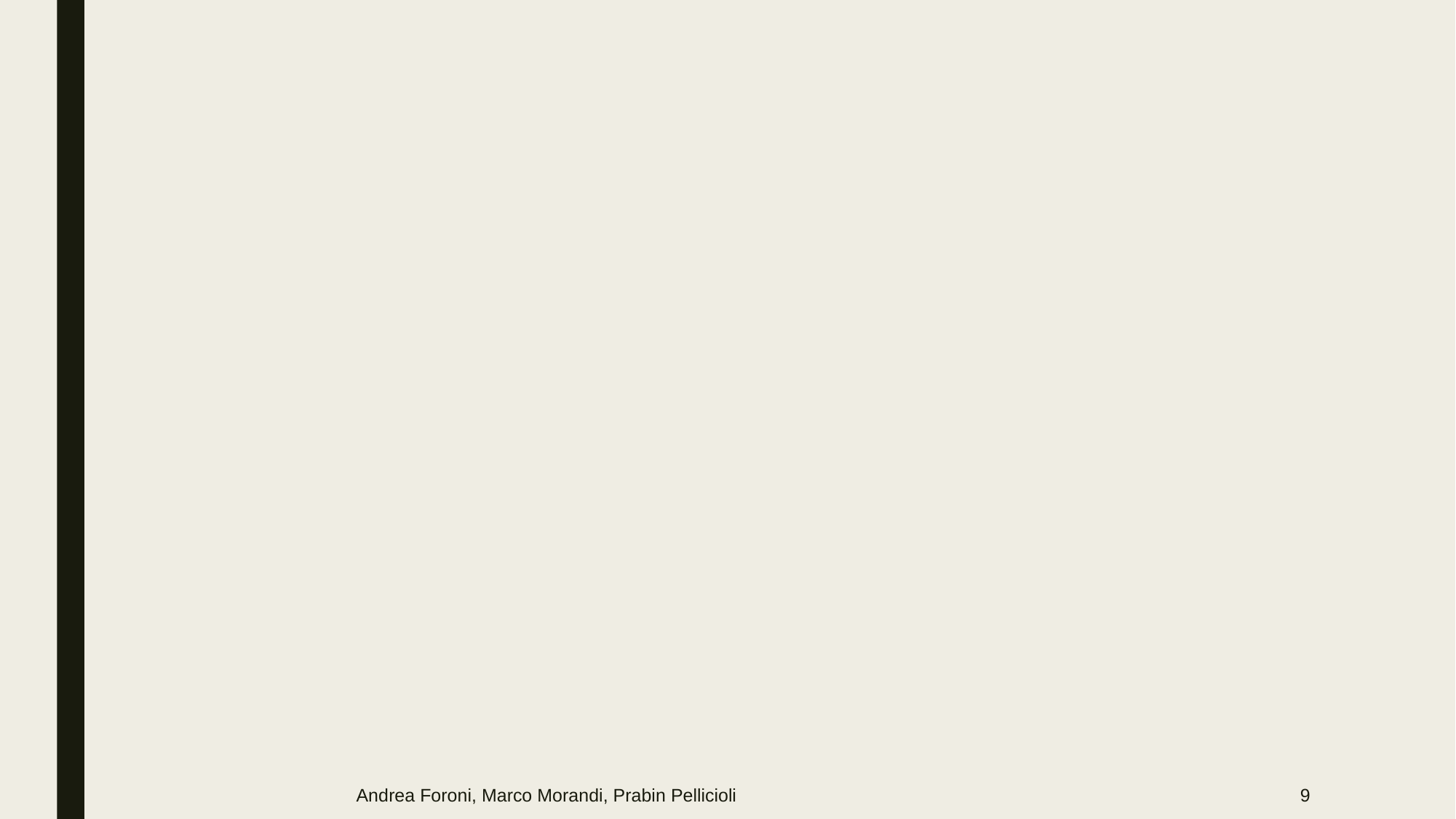

#

Andrea Foroni, Marco Morandi, Prabin Pellicioli
9